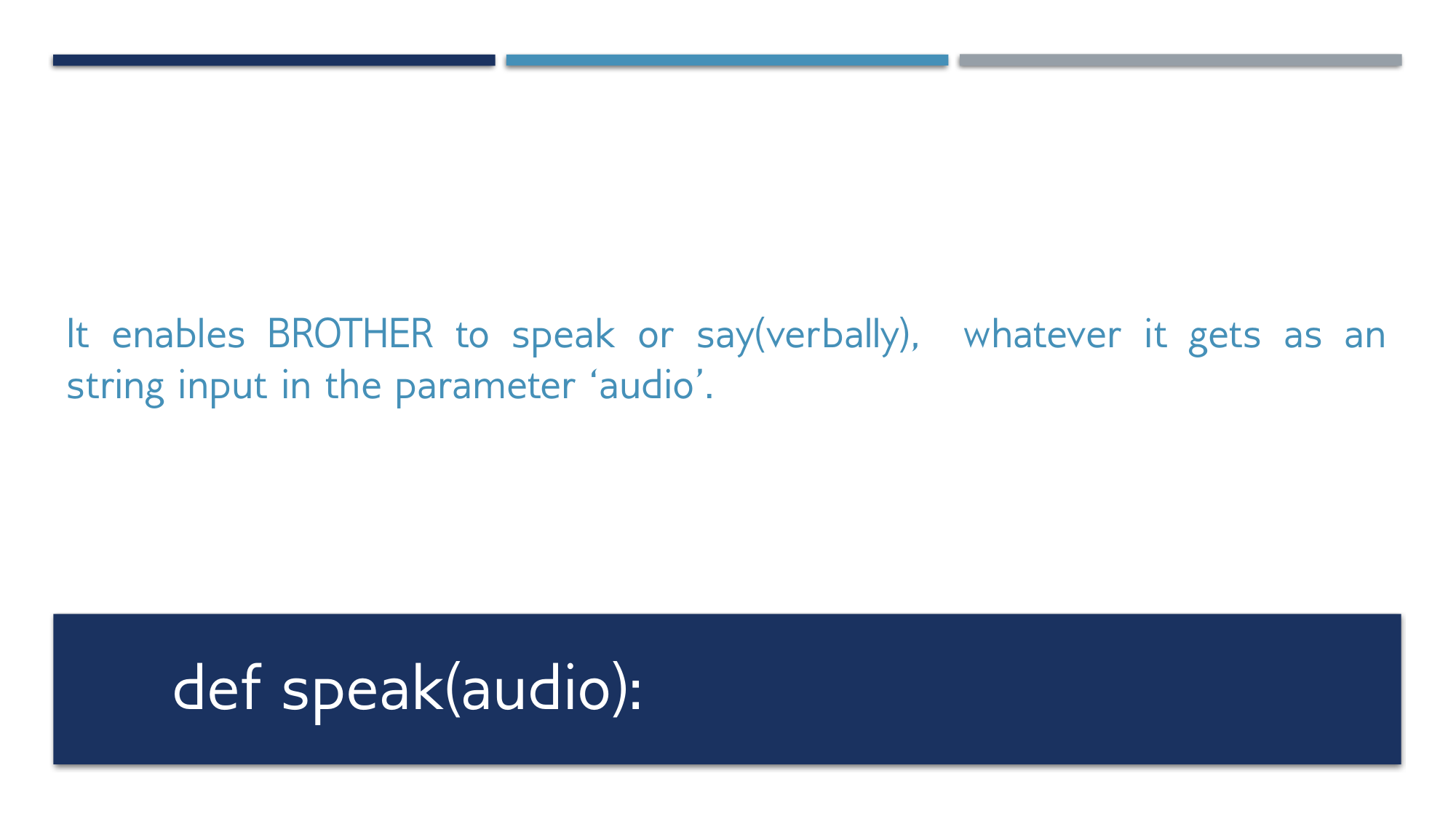

It enables BROTHER to speak or say(verbally),  whatever it gets as an string input in the parameter ‘audio’.
# def speak(audio):